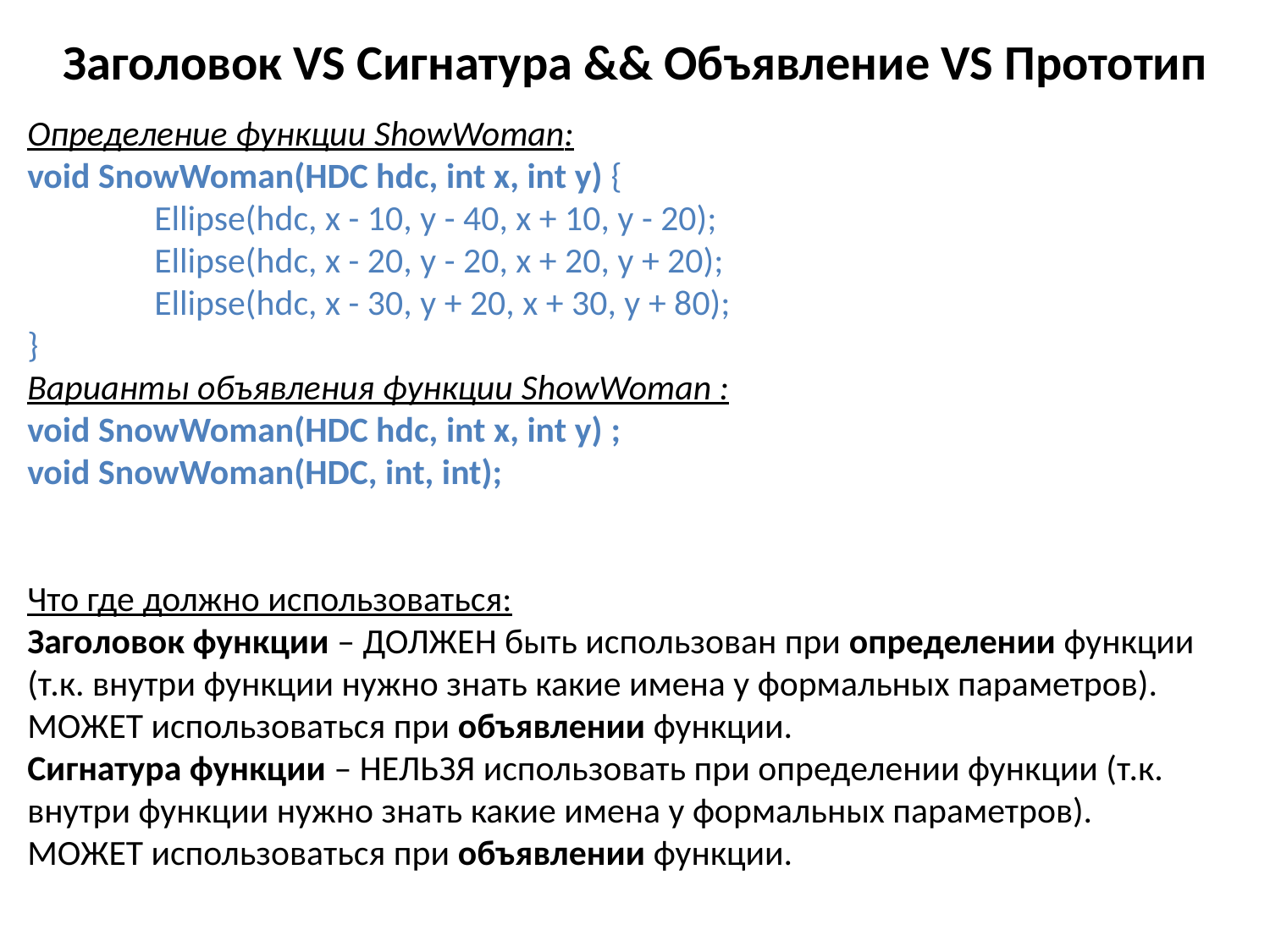

# Заголовок VS Сигнатура && Объявление VS Прототип
Определение функции ShowWoman:
void SnowWoman(HDC hdc, int x, int y) {
	Ellipse(hdc, x - 10, y - 40, x + 10, y - 20);
	Ellipse(hdc, x - 20, y - 20, x + 20, y + 20);
	Ellipse(hdc, x - 30, y + 20, x + 30, y + 80);
}
Варианты объявления функции ShowWoman :
void SnowWoman(HDC hdc, int x, int y) ;
void SnowWoman(HDC, int, int);

Что где должно использоваться:
Заголовок функции – ДОЛЖЕН быть использован при определении функции (т.к. внутри функции нужно знать какие имена у формальных параметров). МОЖЕТ использоваться при объявлении функции.
Сигнатура функции – НЕЛЬЗЯ использовать при определении функции (т.к. внутри функции нужно знать какие имена у формальных параметров).
МОЖЕТ использоваться при объявлении функции.